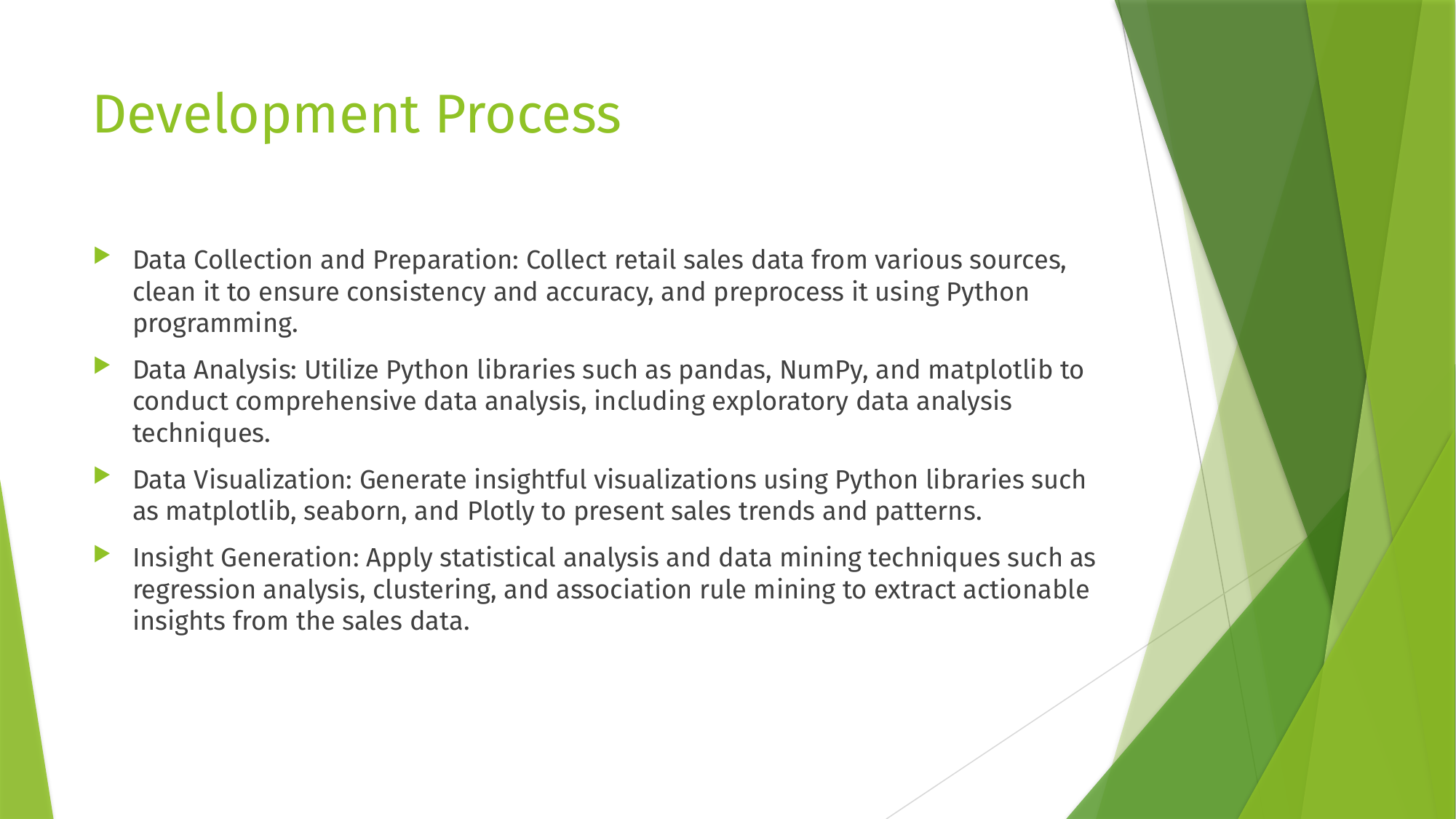

# Development Process
Data Collection and Preparation: Collect retail sales data from various sources, clean it to ensure consistency and accuracy, and preprocess it using Python programming.
Data Analysis: Utilize Python libraries such as pandas, NumPy, and matplotlib to conduct comprehensive data analysis, including exploratory data analysis techniques.
Data Visualization: Generate insightful visualizations using Python libraries such as matplotlib, seaborn, and Plotly to present sales trends and patterns.
Insight Generation: Apply statistical analysis and data mining techniques such as regression analysis, clustering, and association rule mining to extract actionable insights from the sales data.